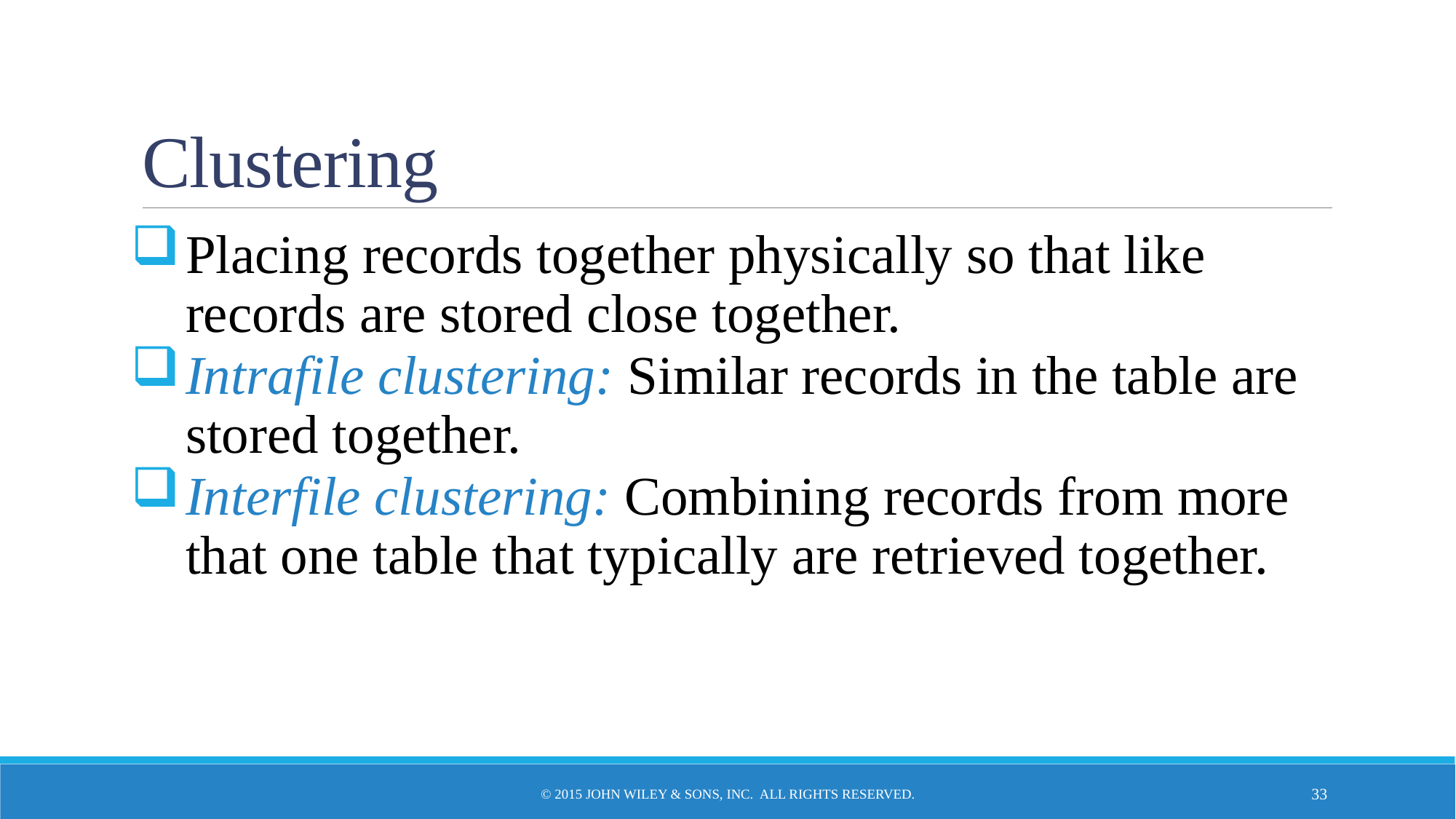

# Clustering
Placing records together physically so that like records are stored close together.
Intrafile clustering: Similar records in the table are stored together.
Interfile clustering: Combining records from more that one table that typically are retrieved together.

© 2015 John Wiley & Sons, Inc.  All rights reserved.
33